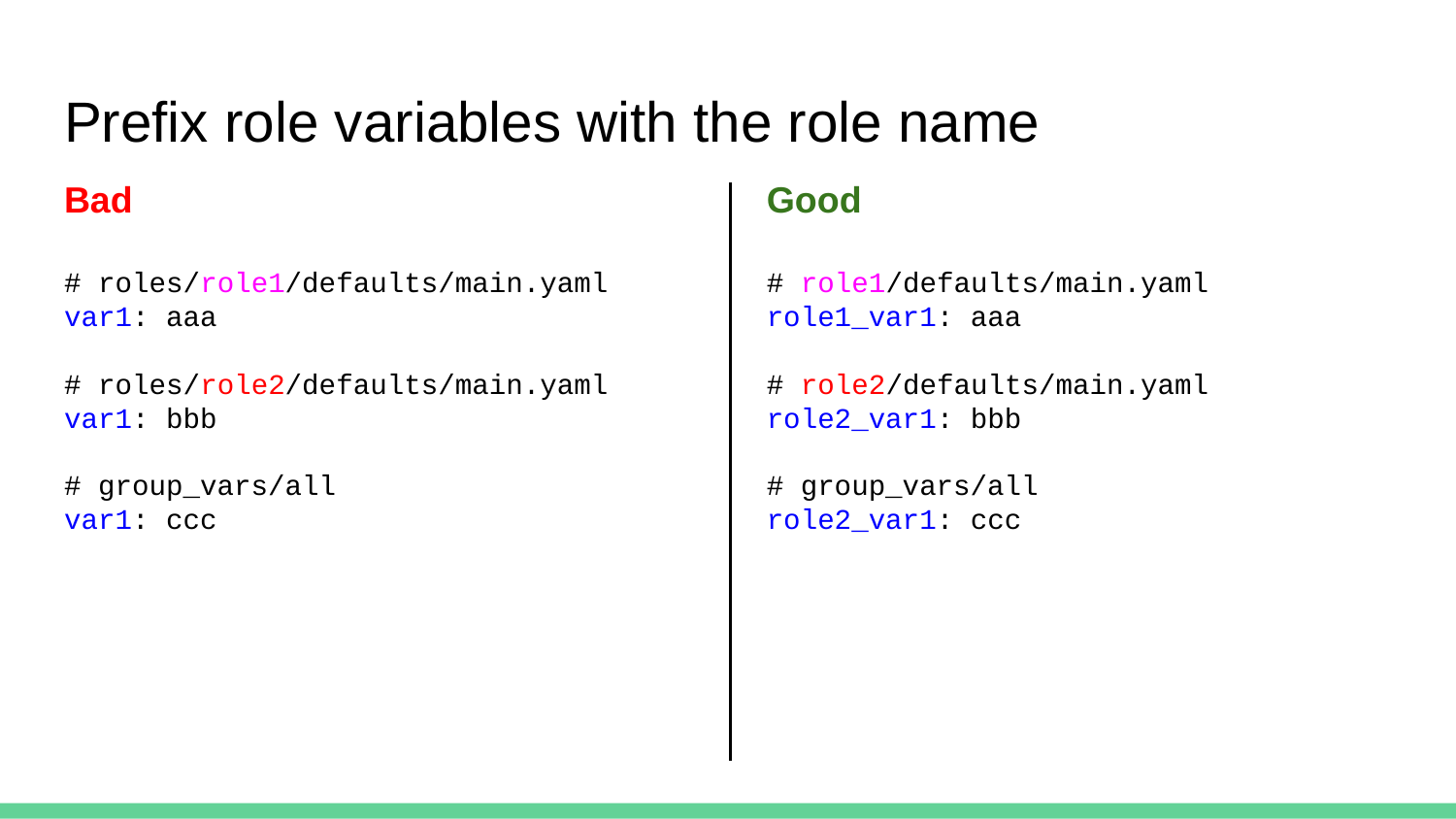

# Prefix role variables with the role name
Bad

# roles/role1/defaults/main.yaml
var1: aaa

# roles/role2/defaults/main.yaml
var1: bbb

# group_vars/all
var1: ccc
Good

# role1/defaults/main.yaml
role1_var1: aaa

# role2/defaults/main.yaml
role2_var1: bbb

# group_vars/all
role2_var1: ccc